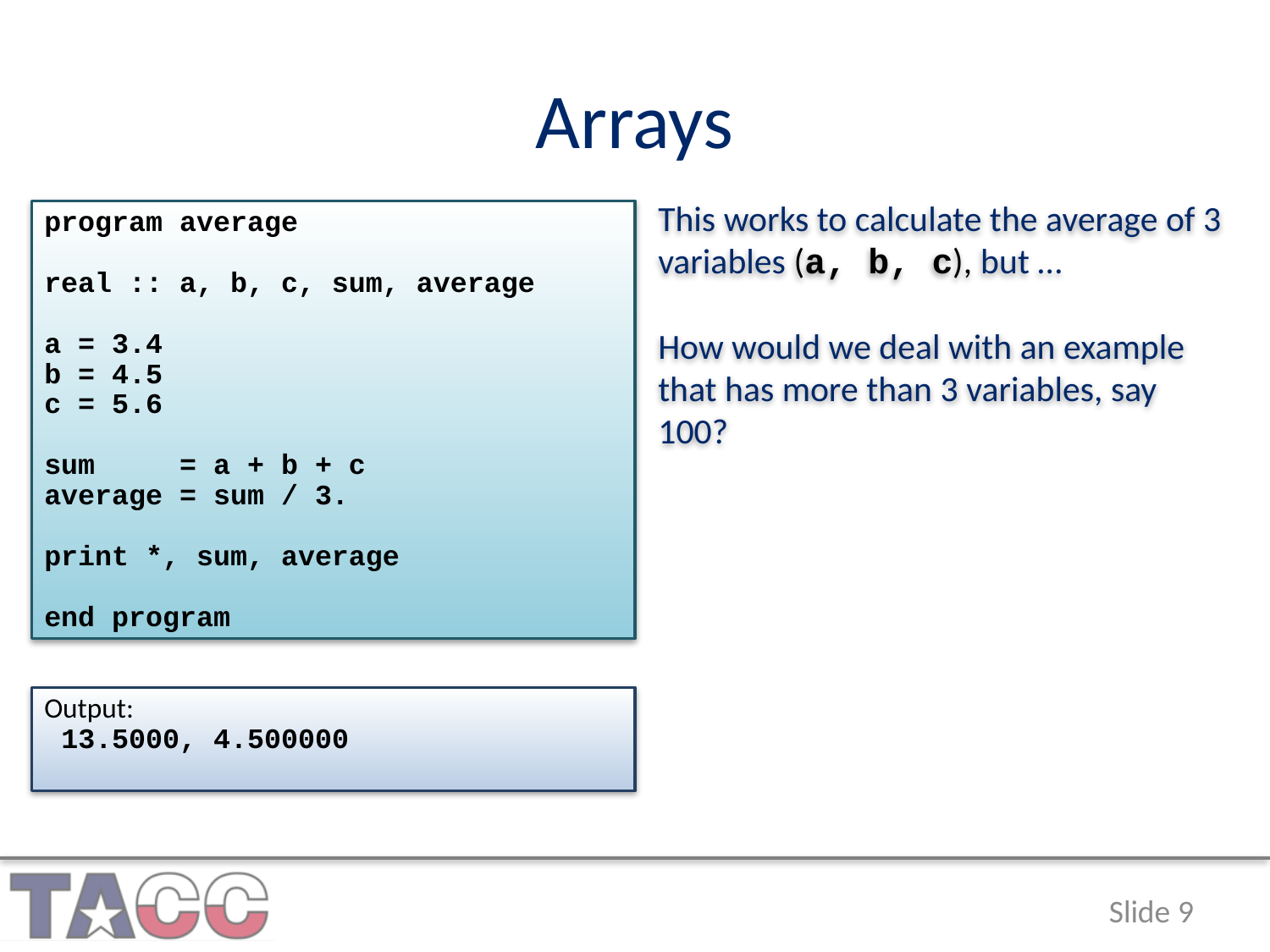

# Arrays
This works to calculate the average of 3 variables (a, b, c), but …

How would we deal with an example that has more than 3 variables, say 100?

program average

real :: a, b, c, sum, average

a = 3.4
b = 4.5
c = 5.6

sum     = a + b + c
average = sum / 3.

print *, sum, average

end program
Output:
 13.5000, 4.500000